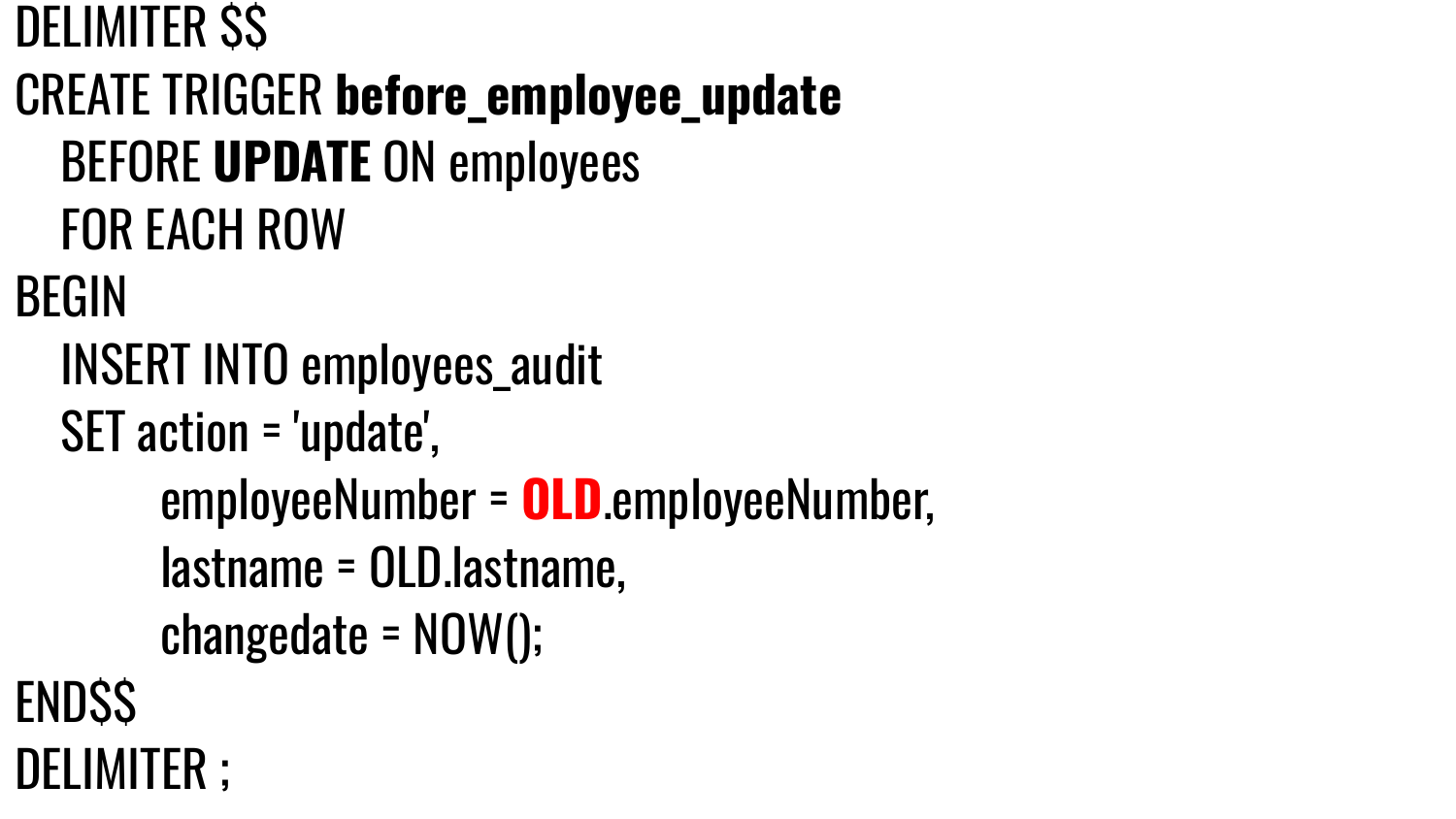

DELIMITER $$
CREATE TRIGGER before_employee_update
    BEFORE UPDATE ON employees
    FOR EACH ROW
BEGIN
    INSERT INTO employees_audit
    SET action = 'update',
     	employeeNumber = OLD.employeeNumber,
       	lastname = OLD.lastname,
       	changedate = NOW();
END$$
DELIMITER ;